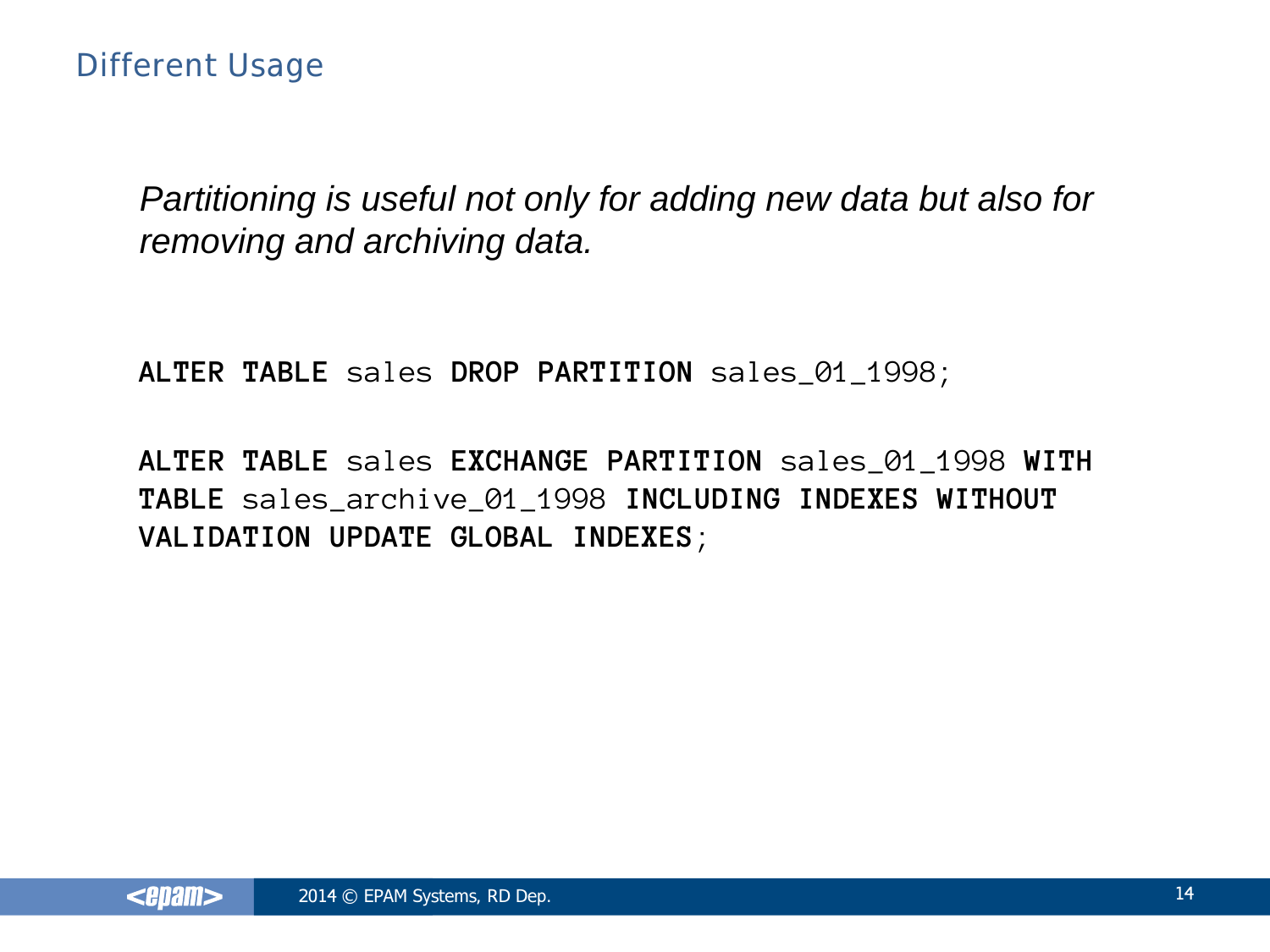

# Different Usage
Partitioning is useful not only for adding new data but also for removing and archiving data.

ALTER TABLE sales DROP PARTITION sales_01_1998;

ALTER TABLE sales EXCHANGE PARTITION sales_01_1998 WITH TABLE sales_archive_01_1998 INCLUDING INDEXES WITHOUT VALIDATION UPDATE GLOBAL INDEXES;

14
2014 © EPAM Systems, RD Dep.